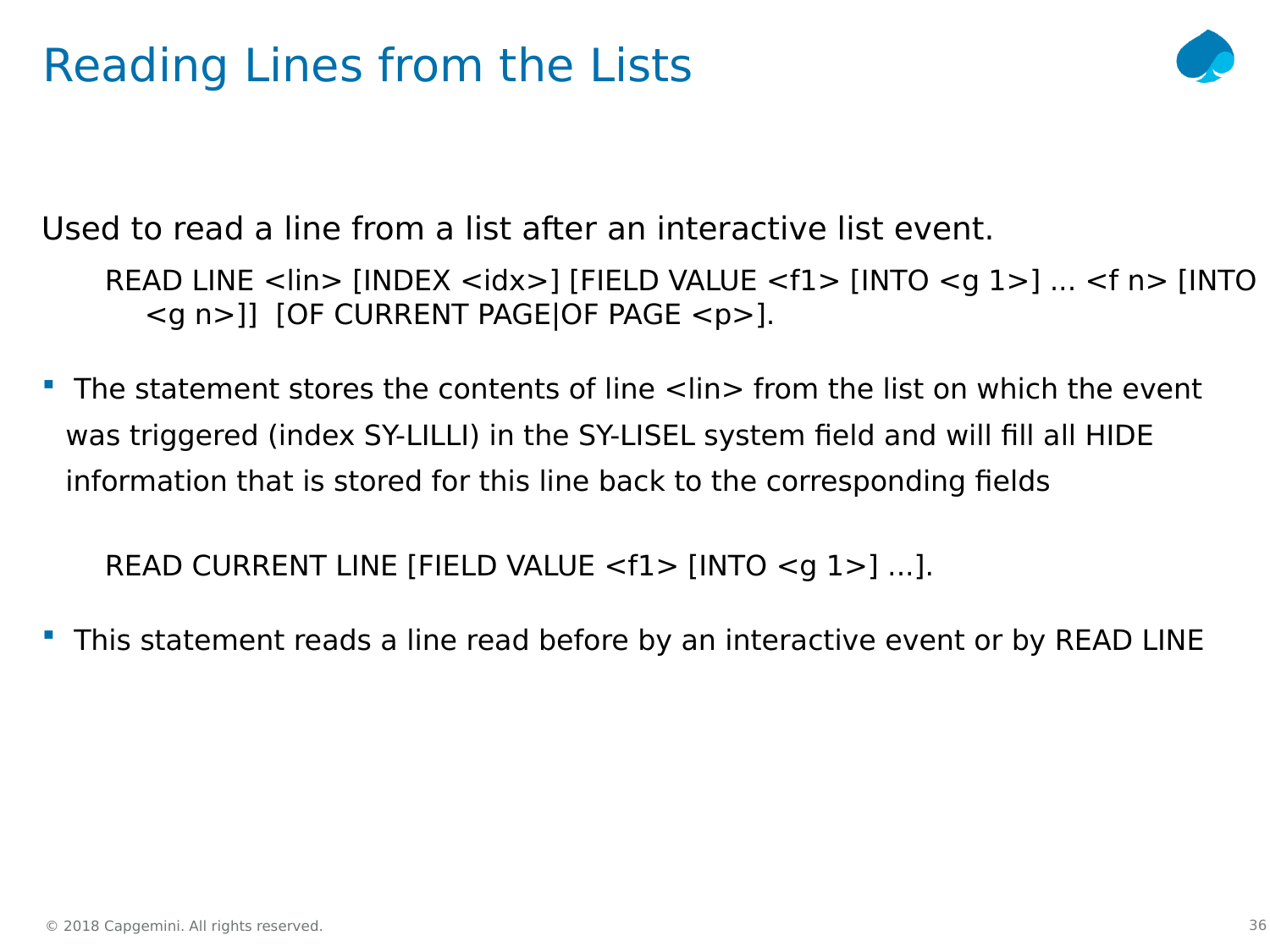

# Reading Lines from the Lists
Used to read a line from a list after an interactive list event.
READ LINE <lin> [INDEX <idx>] [FIELD VALUE <f1> [INTO <g 1>] ... <f n> [INTO <g n>]]  [OF CURRENT PAGE|OF PAGE <p>].

The statement stores the contents of line <lin> from the list on which the event
was triggered (index SY-LILLI) in the SY-LISEL system field and will fill all HIDE
information that is stored for this line back to the corresponding fields

READ CURRENT LINE [FIELD VALUE <f1> [INTO <g 1>] ...].

This statement reads a line read before by an interactive event or by READ LINE